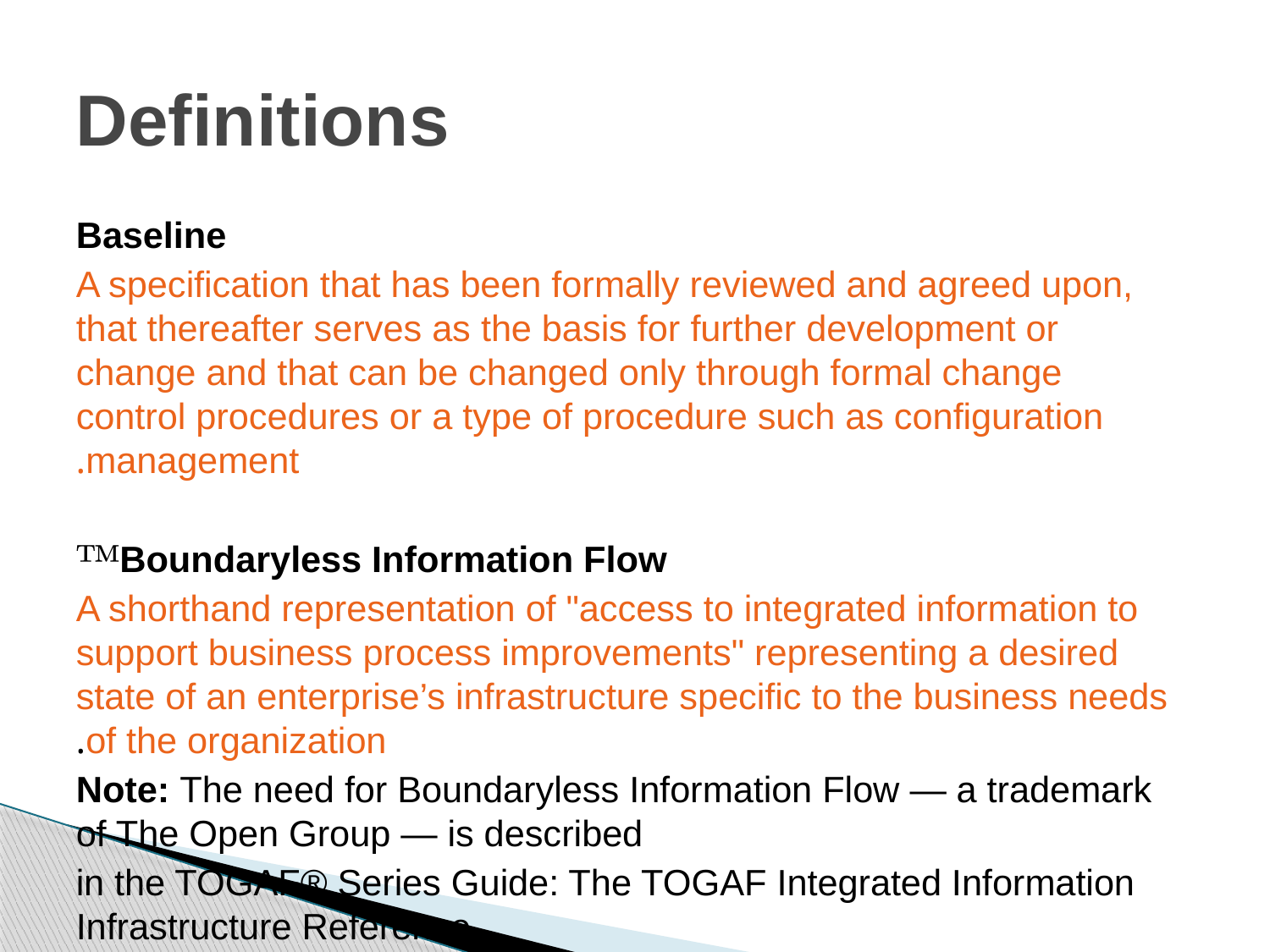

# Definitions
Baseline
A specification that has been formally reviewed and agreed upon, that thereafter serves as the basis for further development or change and that can be changed only through formal change control procedures or a type of procedure such as configuration management.

Boundaryless Information Flow™
A shorthand representation of "access to integrated information to support business process improvements" representing a desired state of an enterprise’s infrastructure specific to the business needs of the organization.
Note: The need for Boundaryless Information Flow — a trademark of The Open Group — is described
in the TOGAF® Series Guide: The TOGAF Integrated Information Infrastructure Reference
Model (III-RM).